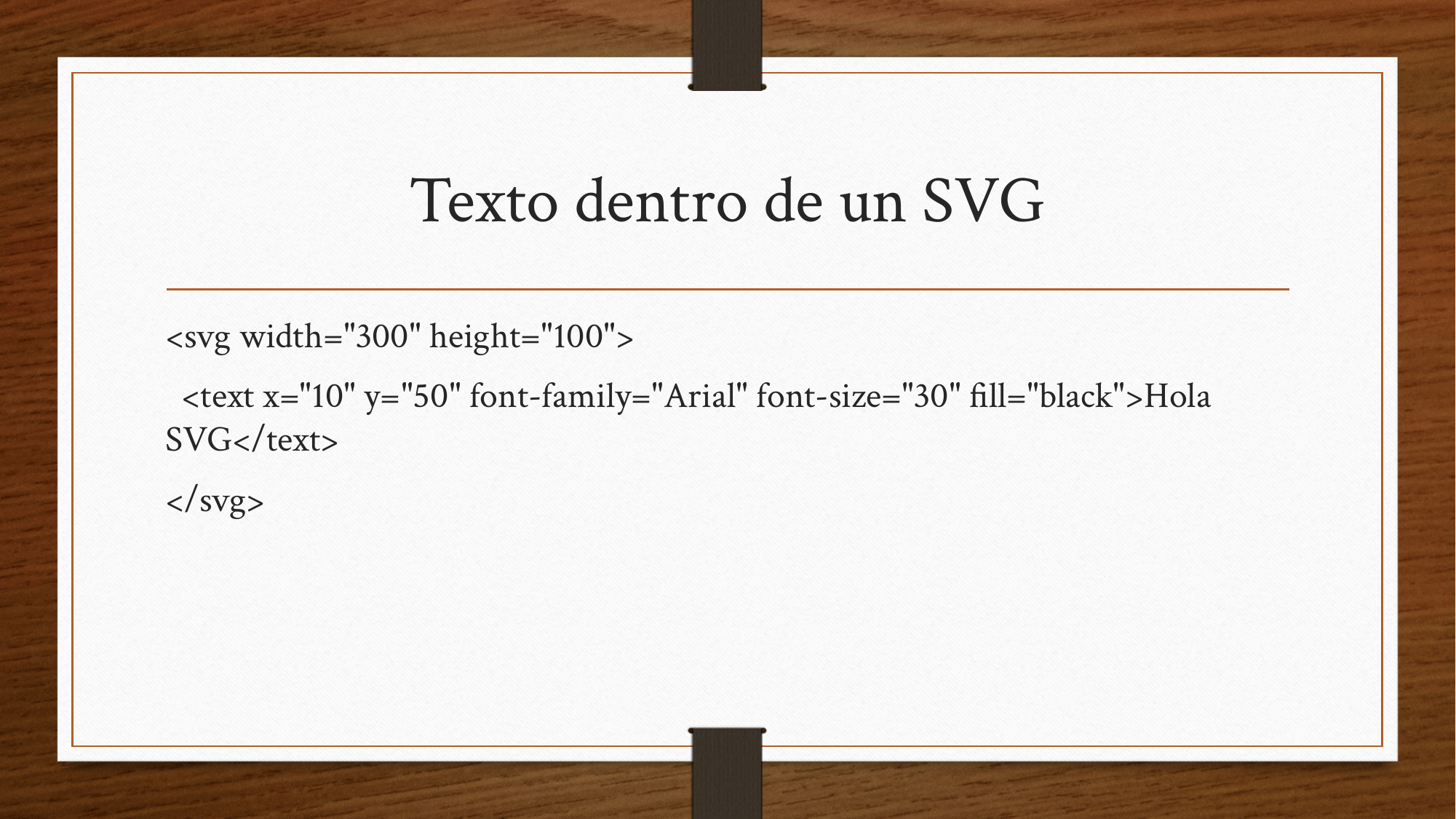

# Texto dentro de un SVG
<svg width="300" height="100">
  <text x="10" y="50" font-family="Arial" font-size="30" fill="black">Hola SVG</text>
</svg>